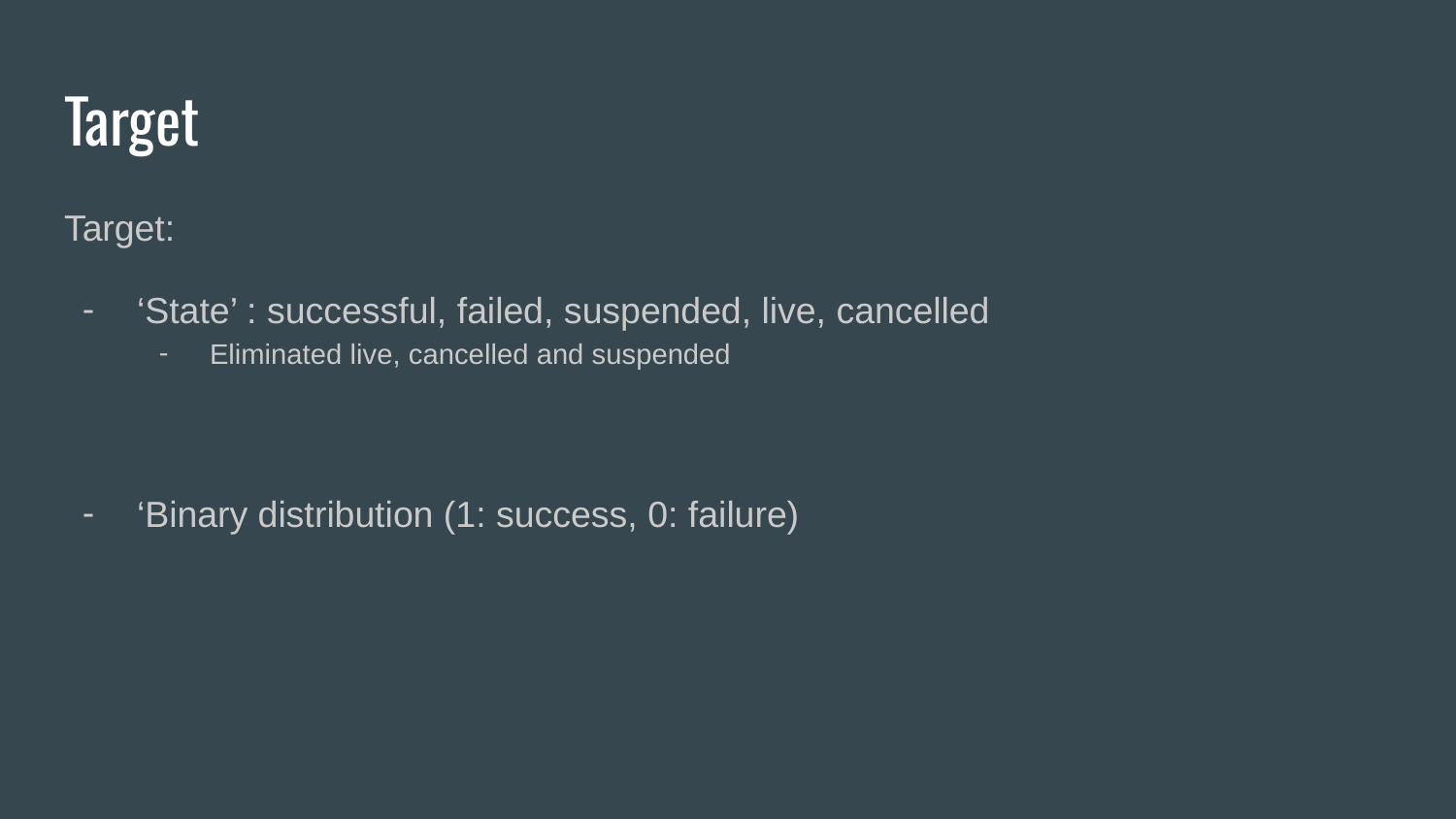

# Target
Target:
‘State’ : successful, failed, suspended, live, cancelled
Eliminated live, cancelled and suspended

‘Binary distribution (1: success, 0: failure)